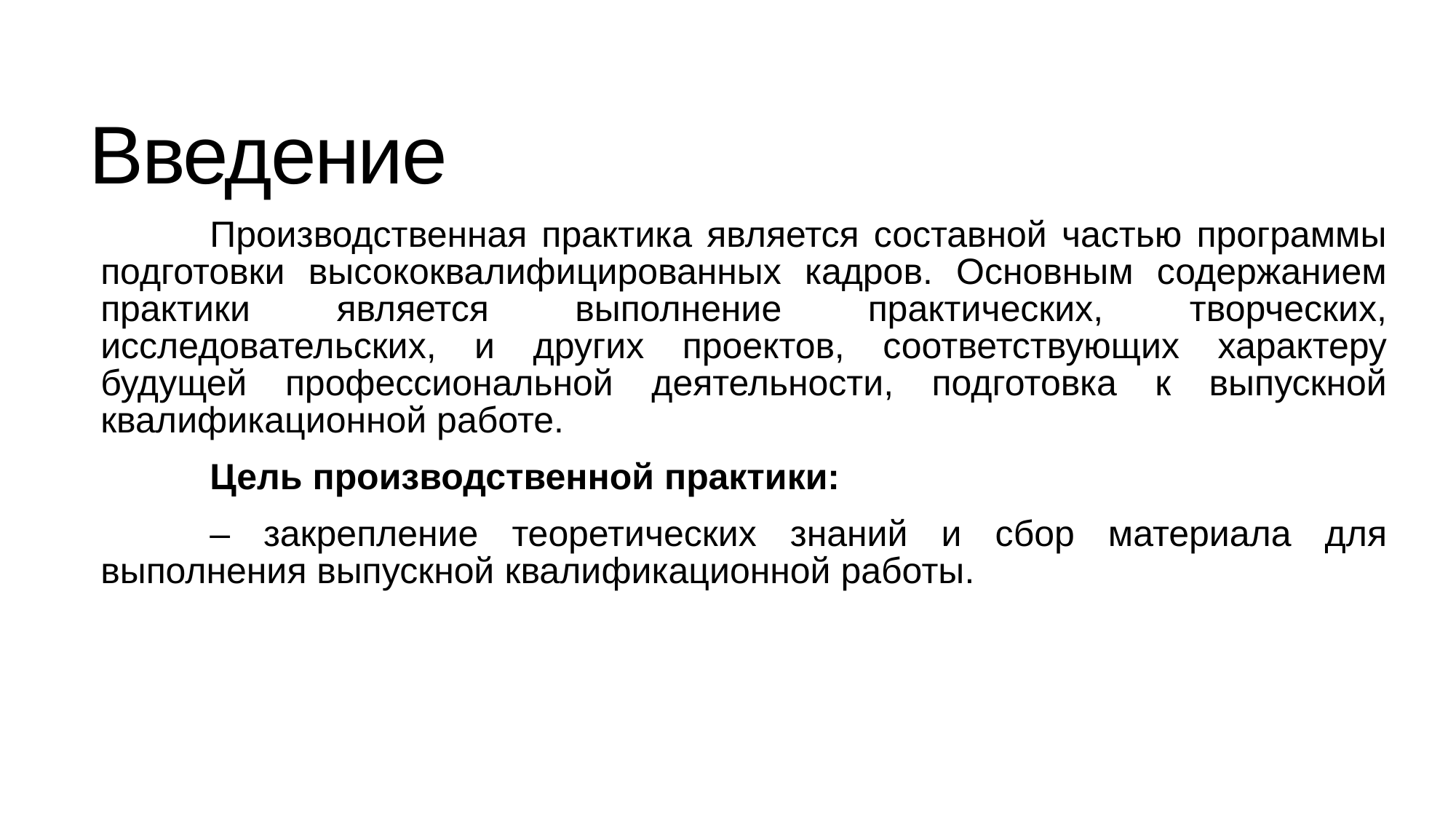

# Введение
	Производственная практика является составной частью программы подготовки высококвалифицированных кадров. Основным содержанием практики является выполнение практических, творческих, исследовательских, и других проектов, соответствующих характеру будущей профессиональной деятельности, подготовка к выпускной квалификационной работе.
	Цель производственной практики:
	– закрепление теоретических знаний и сбор материала для выполнения выпускной квалификационной работы.